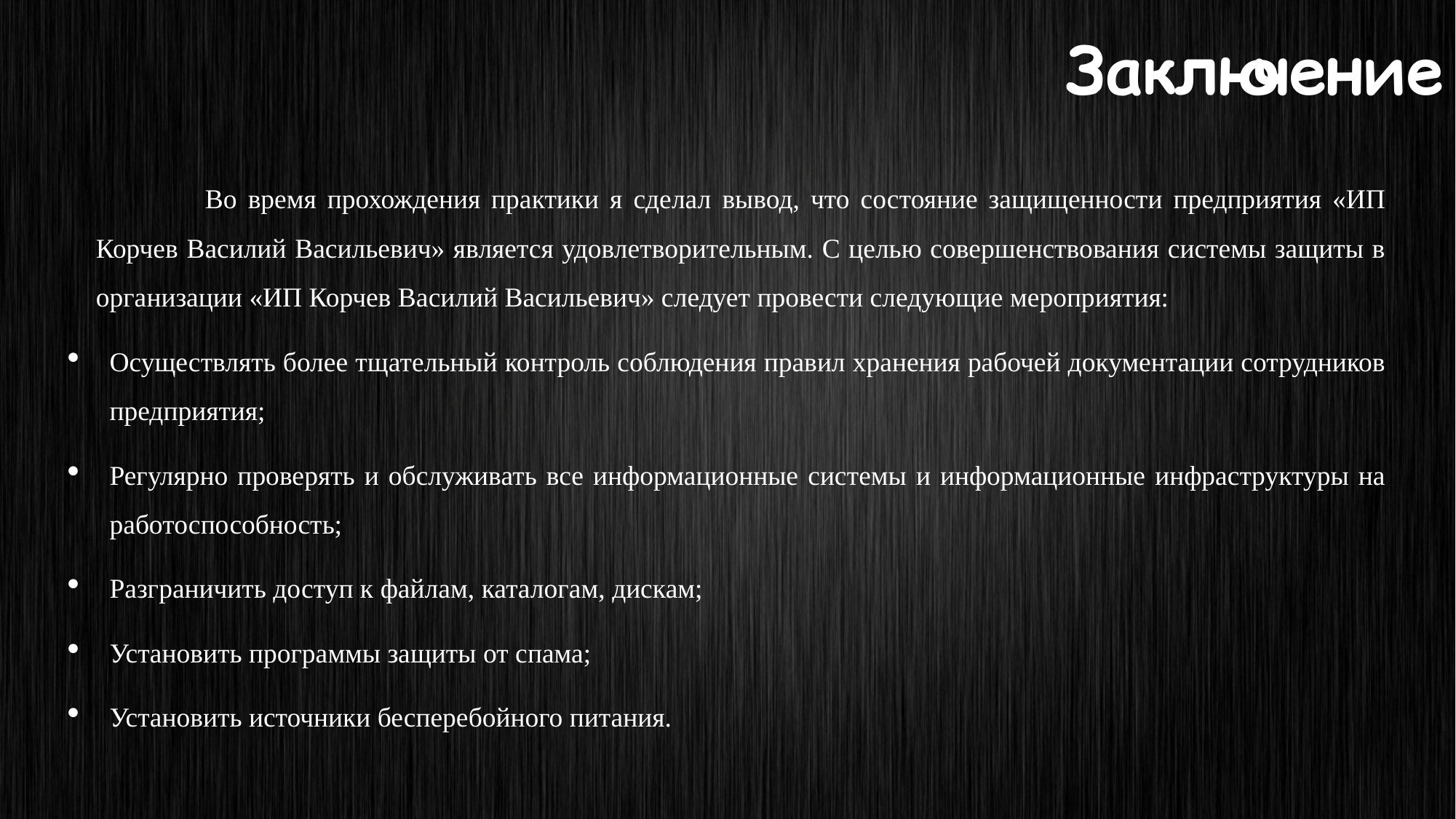

Заключение
	Во время прохождения практики я сделал вывод, что состояние защищенности предприятия «ИП Корчев Василий Васильевич» является удовлетворительным. С целью совершенствования системы защиты в организации «ИП Корчев Василий Васильевич» следует провести следующие мероприятия:
Осуществлять более тщательный контроль соблюдения правил хранения рабочей документации сотрудников предприятия;
Регулярно проверять и обслуживать все информационные системы и информационные инфраструктуры на работоспособность;
Разграничить доступ к файлам, каталогам, дискам;
Установить программы защиты от спама;
Установить источники бесперебойного питания.